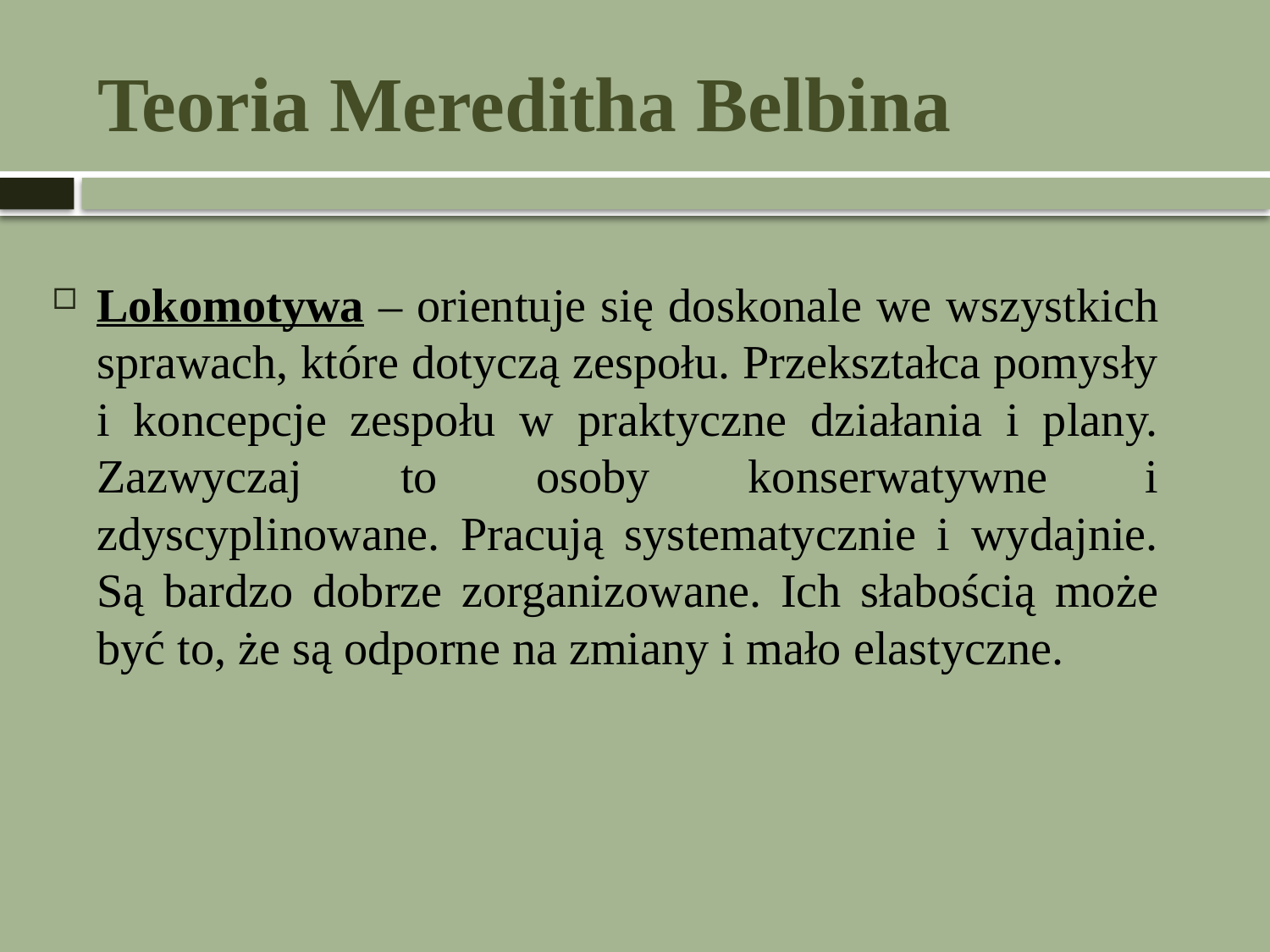

# Teoria Mereditha Belbina
Lokomotywa – orientuje się doskonale we wszystkich sprawach, które dotyczą zespołu. Przekształca pomysły i koncepcje zespołu w praktyczne działania i plany. Zazwyczaj to osoby konserwatywne i zdyscyplinowane. Pracują systematycznie i wydajnie. Są bardzo dobrze zorganizowane. Ich słabością może być to, że są odporne na zmiany i mało elastyczne.